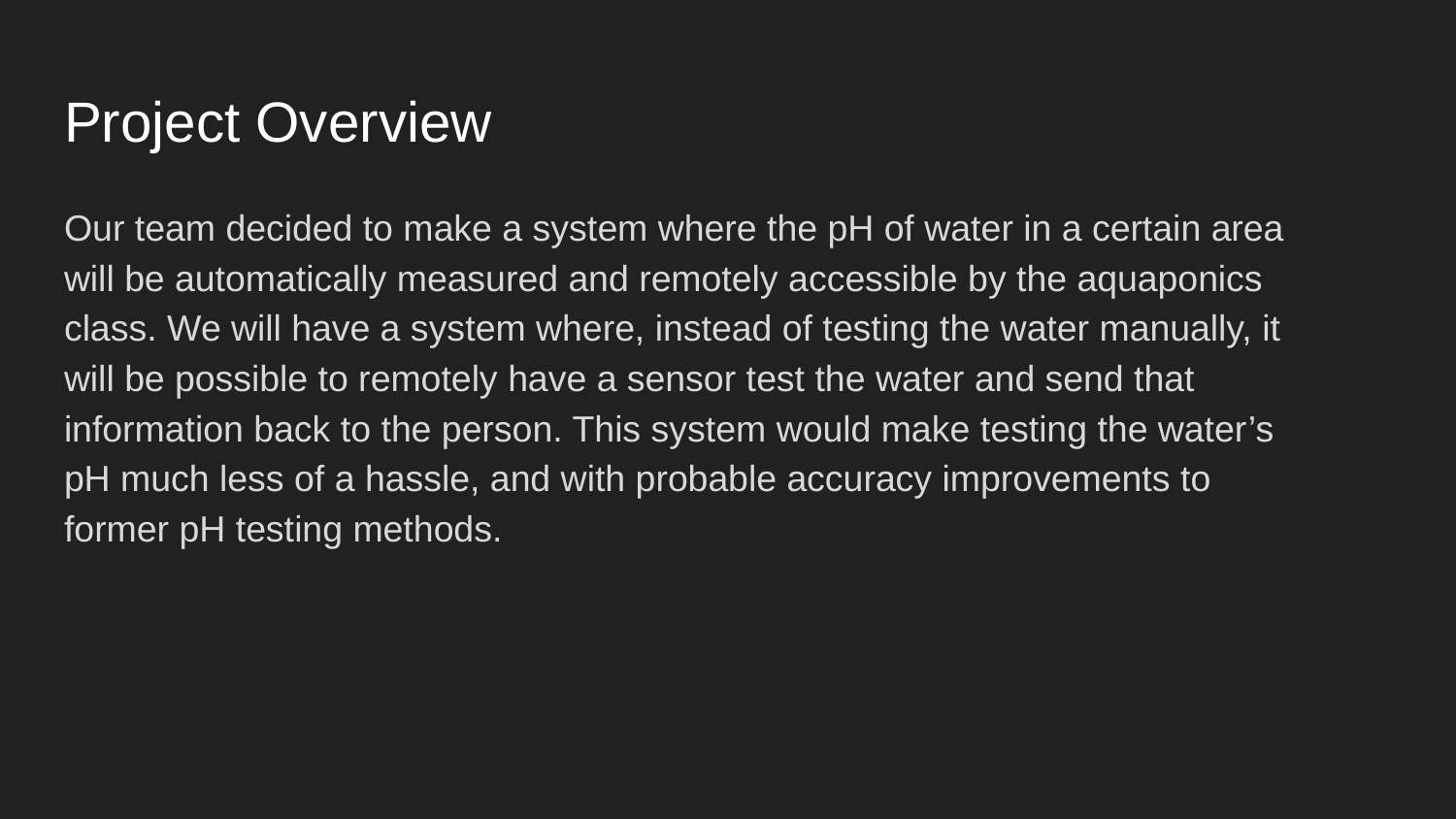

# Project Overview
Our team decided to make a system where the pH of water in a certain area will be automatically measured and remotely accessible by the aquaponics class. We will have a system where, instead of testing the water manually, it will be possible to remotely have a sensor test the water and send that information back to the person. This system would make testing the water’s pH much less of a hassle, and with probable accuracy improvements to former pH testing methods.